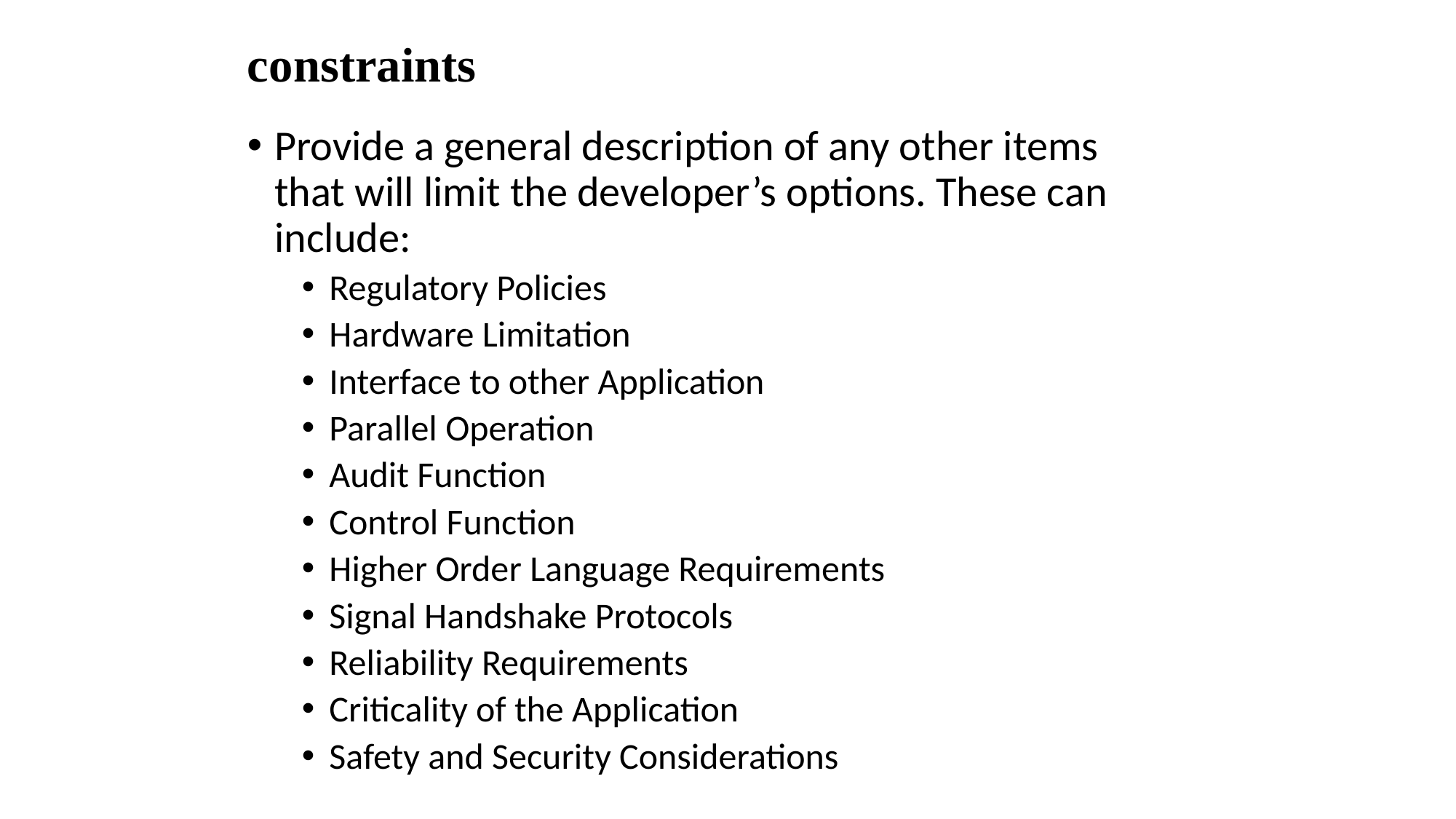

# constraints
Provide a general description of any other items that will limit the developer’s options. These can include:
Regulatory Policies
Hardware Limitation
Interface to other Application
Parallel Operation
Audit Function
Control Function
Higher Order Language Requirements
Signal Handshake Protocols
Reliability Requirements
Criticality of the Application
Safety and Security Considerations